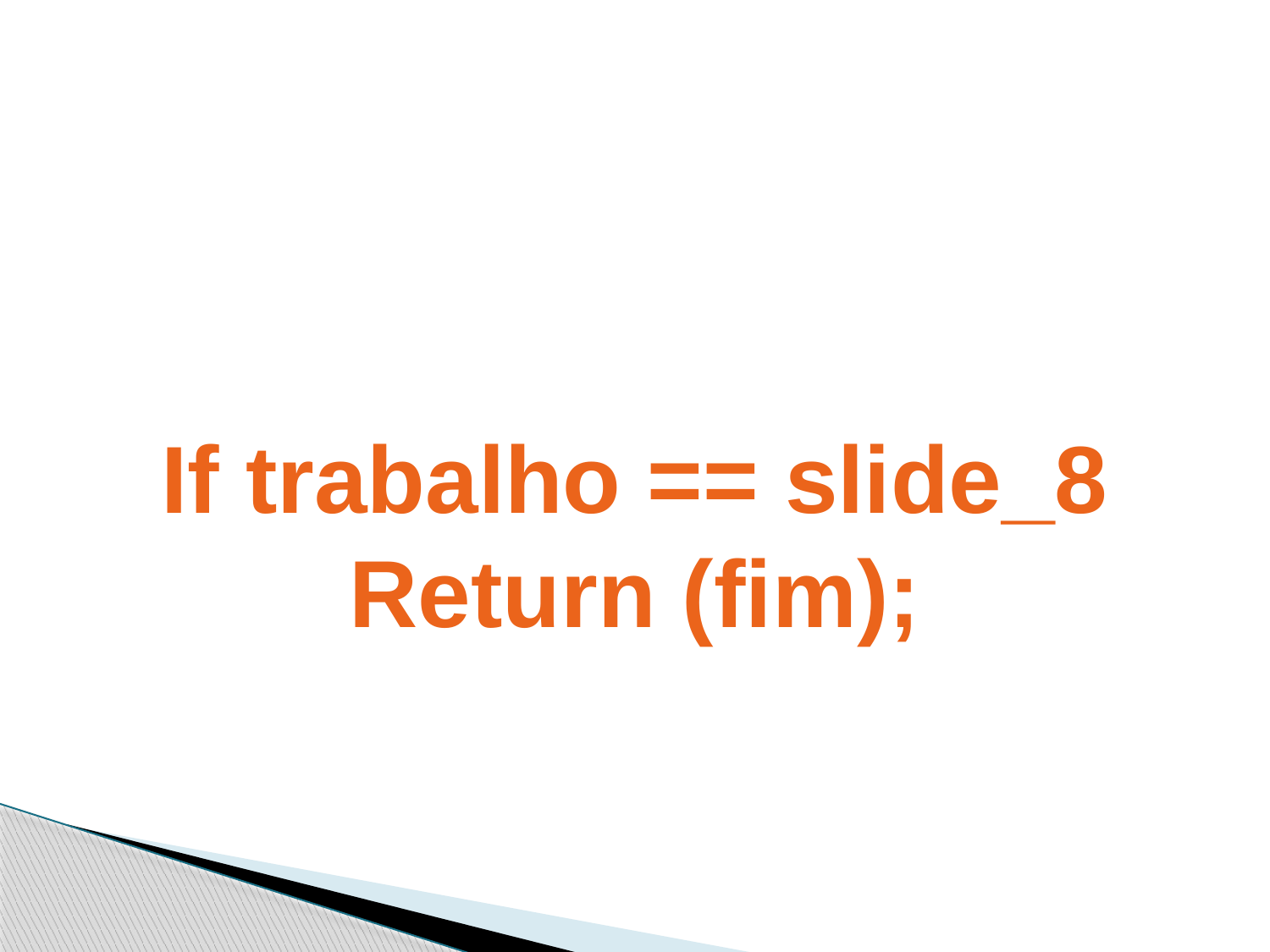

#

If trabalho == slide_8
Return (fim);